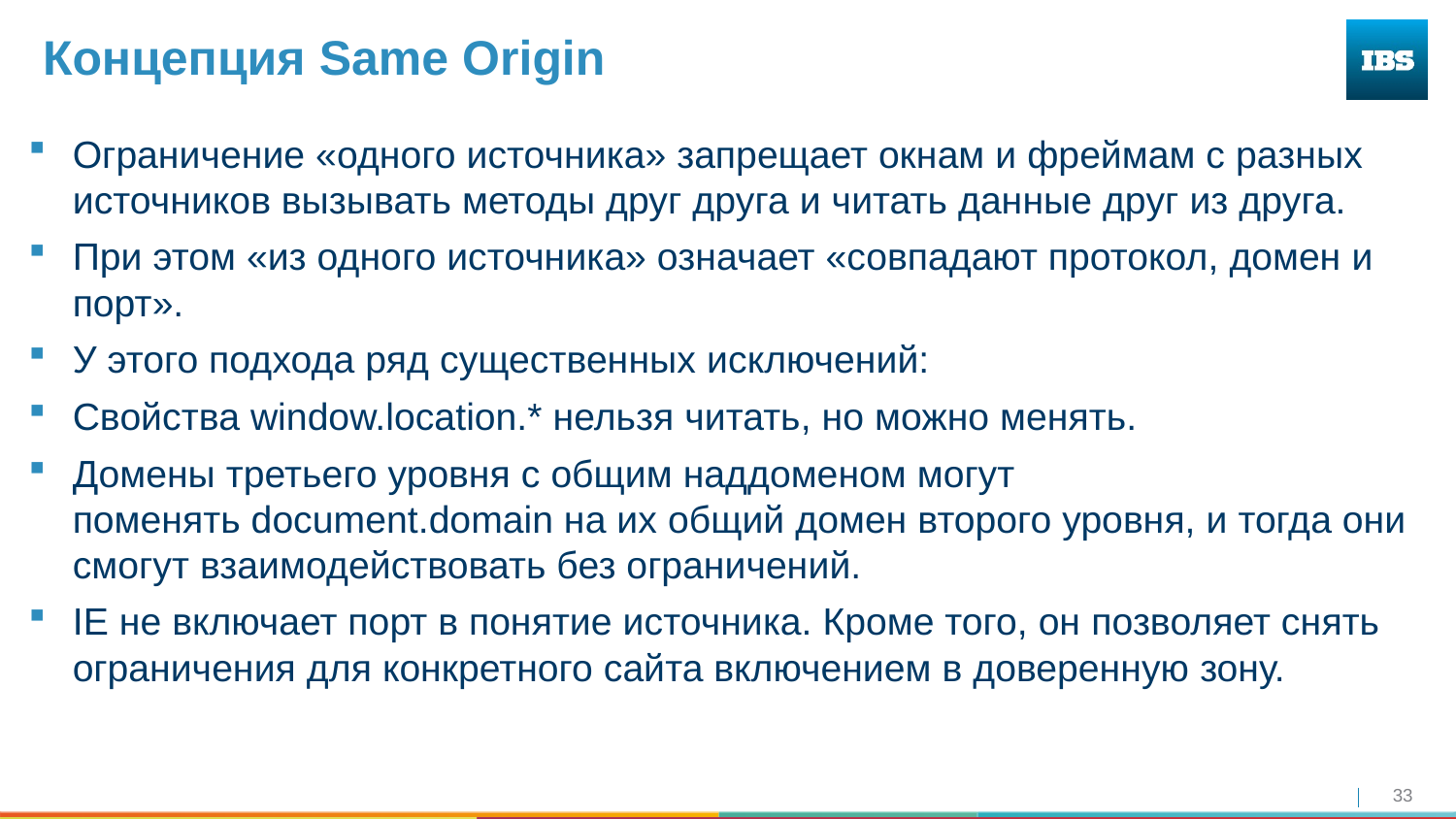

# Концепция Same Origin
Ограничение «одного источника» запрещает окнам и фреймам с разных источников вызывать методы друг друга и читать данные друг из друга.
При этом «из одного источника» означает «совпадают протокол, домен и порт».
У этого подхода ряд существенных исключений:
Свойства window.location.* нельзя читать, но можно менять.
Домены третьего уровня с общим наддоменом могут поменять document.domain на их общий домен второго уровня, и тогда они смогут взаимодействовать без ограничений.
IE не включает порт в понятие источника. Кроме того, он позволяет снять ограничения для конкретного сайта включением в доверенную зону.